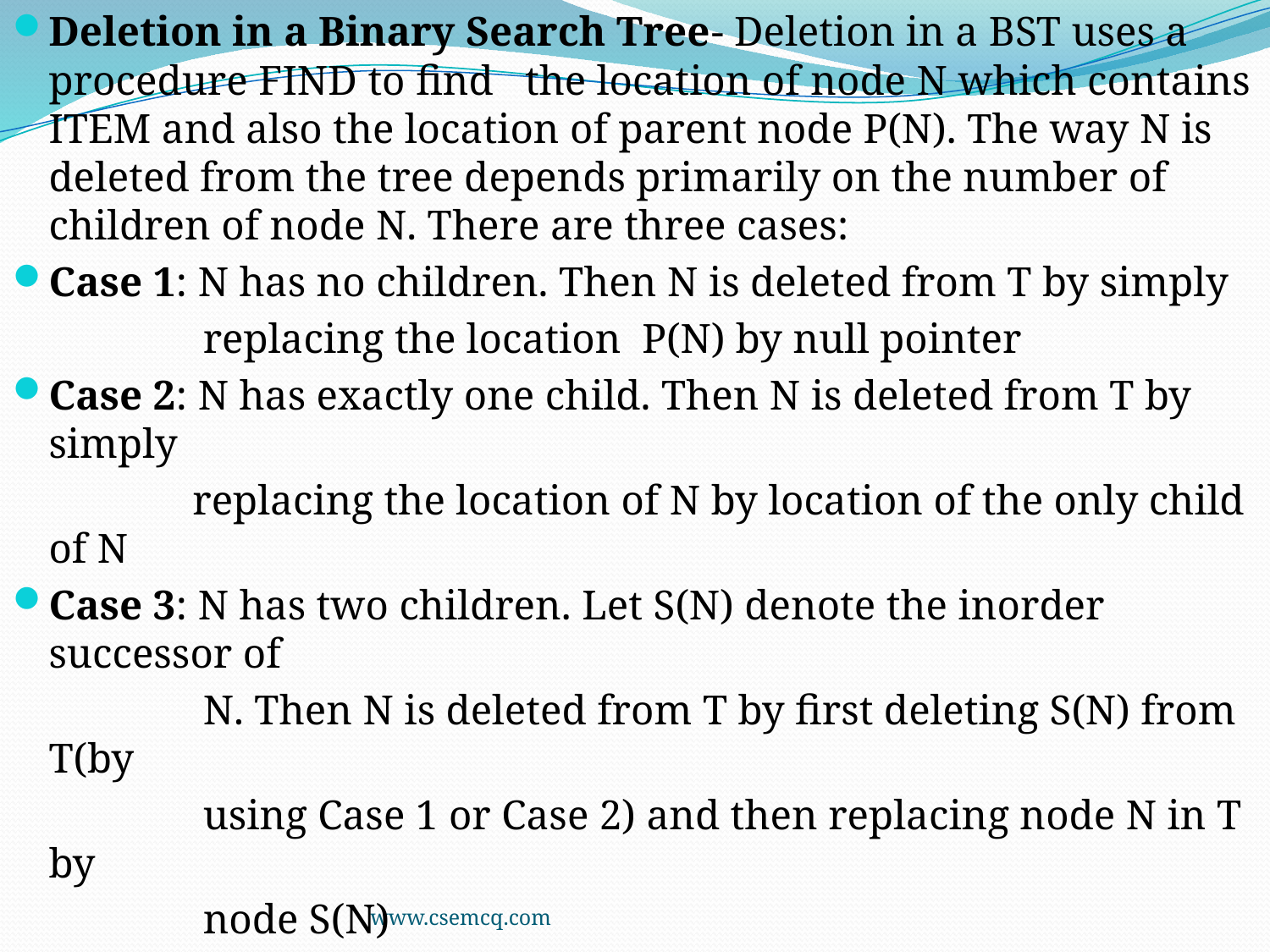

Deletion in a Binary Search Tree- Deletion in a BST uses a procedure FIND to find   the location of node N which contains ITEM and also the location of parent node P(N). The way N is deleted from the tree depends primarily on the number of children of node N. There are three cases:
Case 1: N has no children. Then N is deleted from T by simply
                  replacing the location  P(N) by null pointer
Case 2: N has exactly one child. Then N is deleted from T by simply
                 replacing the location of N by location of the only child of N
Case 3: N has two children. Let S(N) denote the inorder successor of
                  N. Then N is deleted from T by first deleting S(N) from T(by
                  using Case 1 or Case 2) and then replacing node N in T by
                  node S(N)
www.csemcq.com